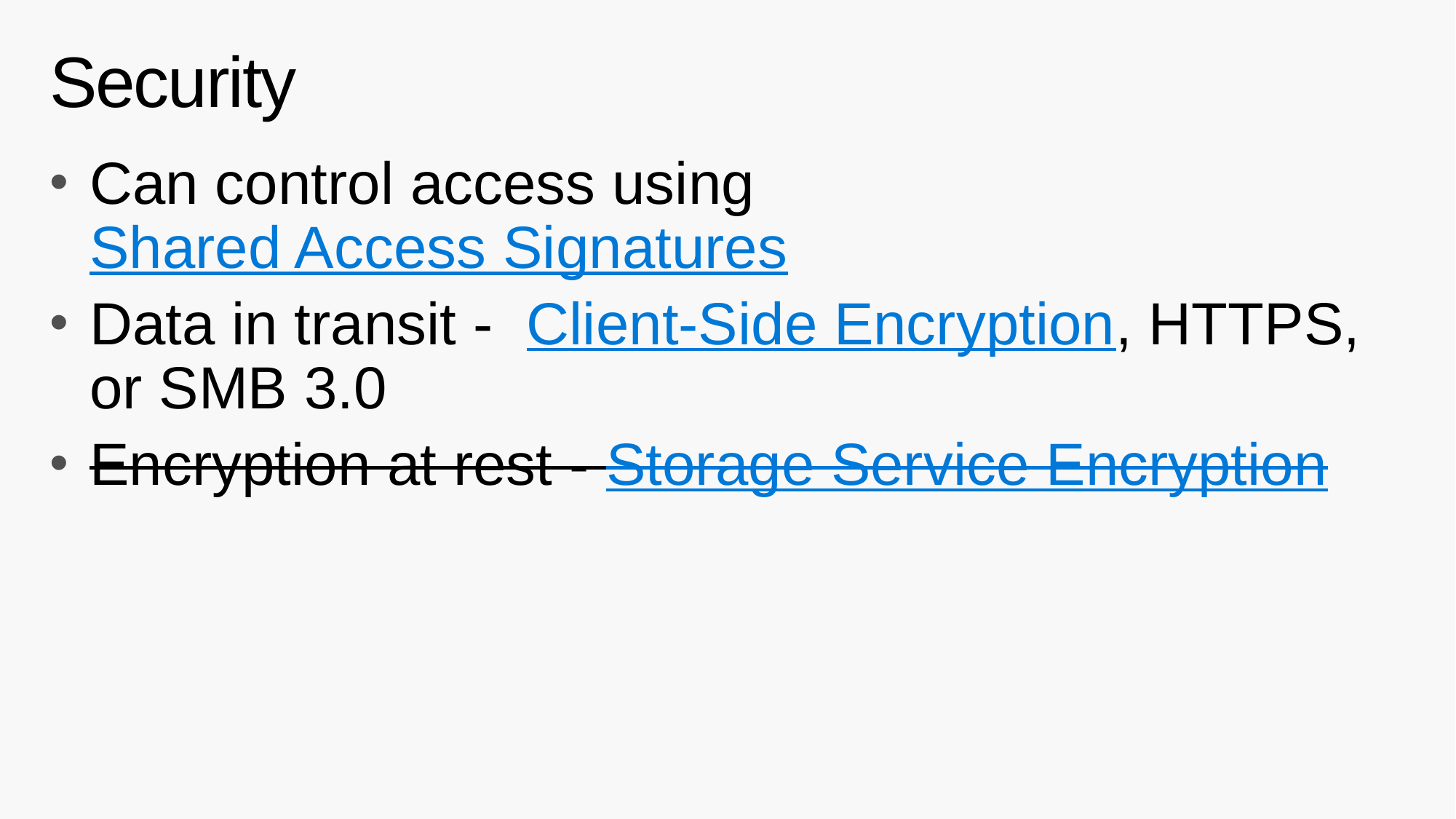

# Security
Can control access using Shared Access Signatures
Data in transit -  Client-Side Encryption, HTTPS, or SMB 3.0
Encryption at rest - Storage Service Encryption